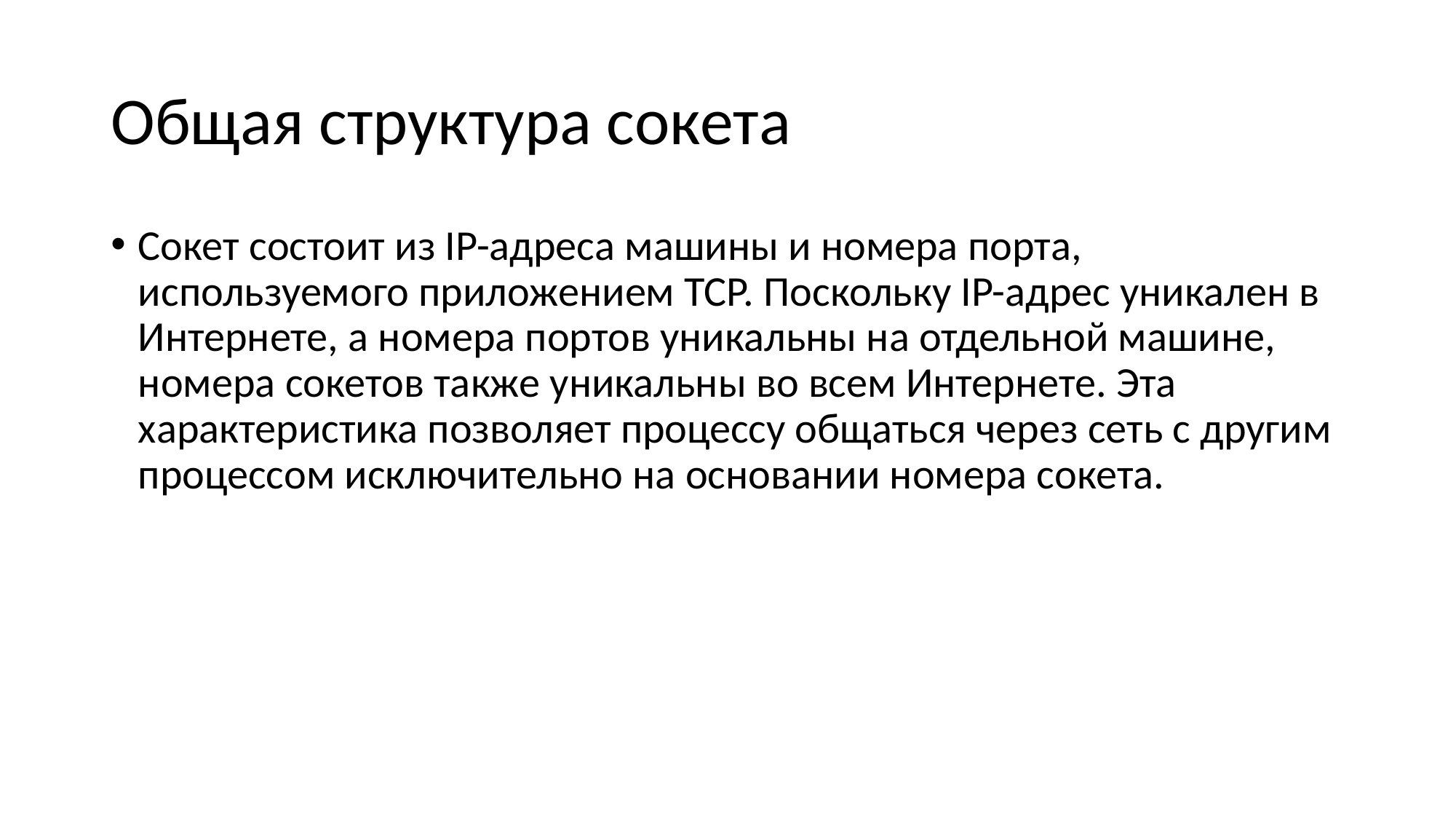

# Общая структура сокета
Сокет состоит из IP-адреса машины и номера порта, используемого приложением TCP. Поскольку IP-адрес уникален в Интернете, а номера портов уникальны на отдельной машине, номера сокетов также уникальны во всем Интернете. Эта характеристика позволяет процессу общаться через сеть с другим процессом исключительно на основании номера сокета.